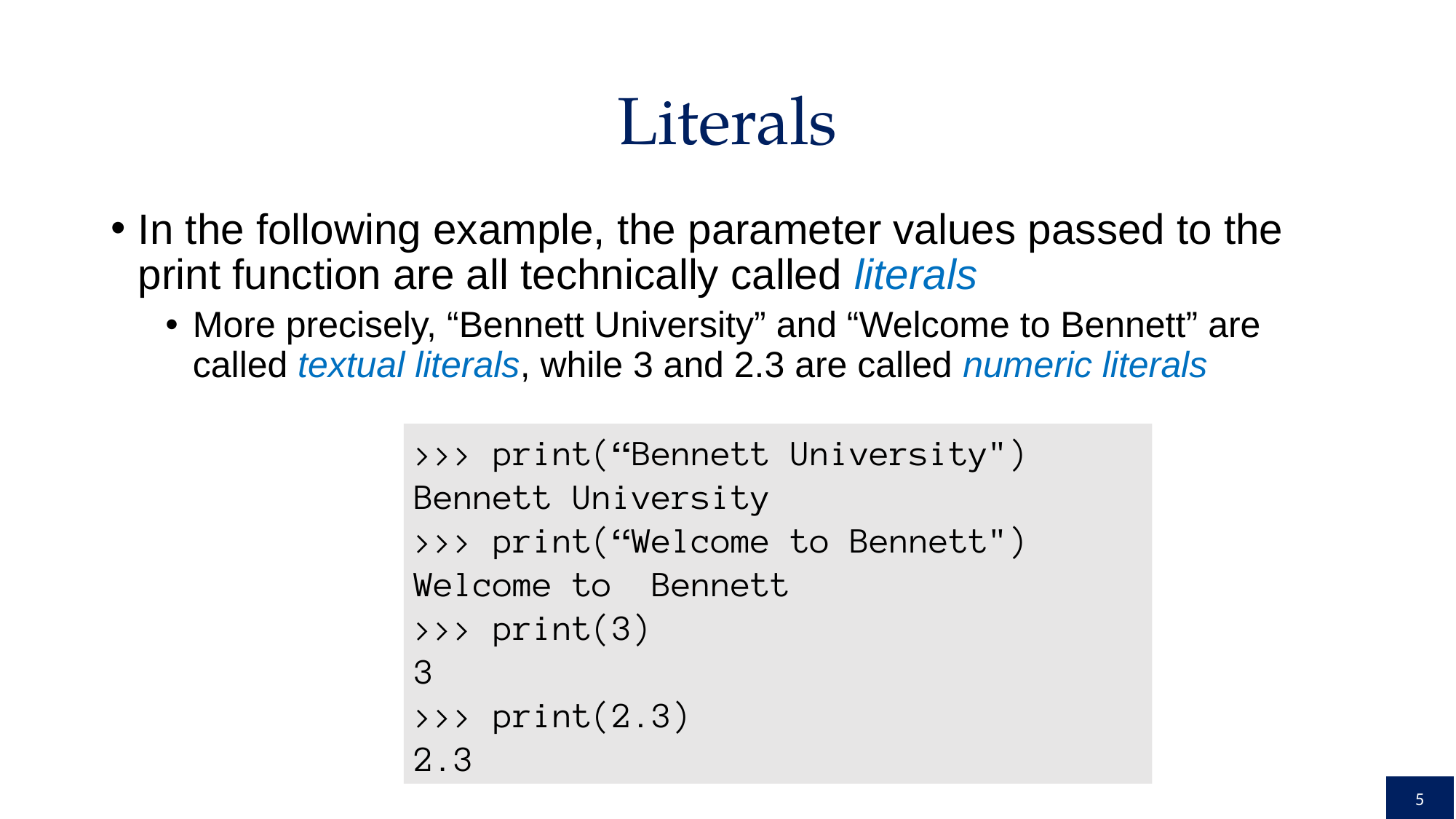

# Literals
In the following example, the parameter values passed to the print function are all technically called literals
More precisely, “Bennett University” and “Welcome to Bennett” are called textual literals, while 3 and 2.3 are called numeric literals

>>> print(“Bennett University")
Bennett University
>>> print(“Welcome to Bennett")
Welcome to  Bennett
>>> print(3)
3
>>> print(2.3)
2.3
5